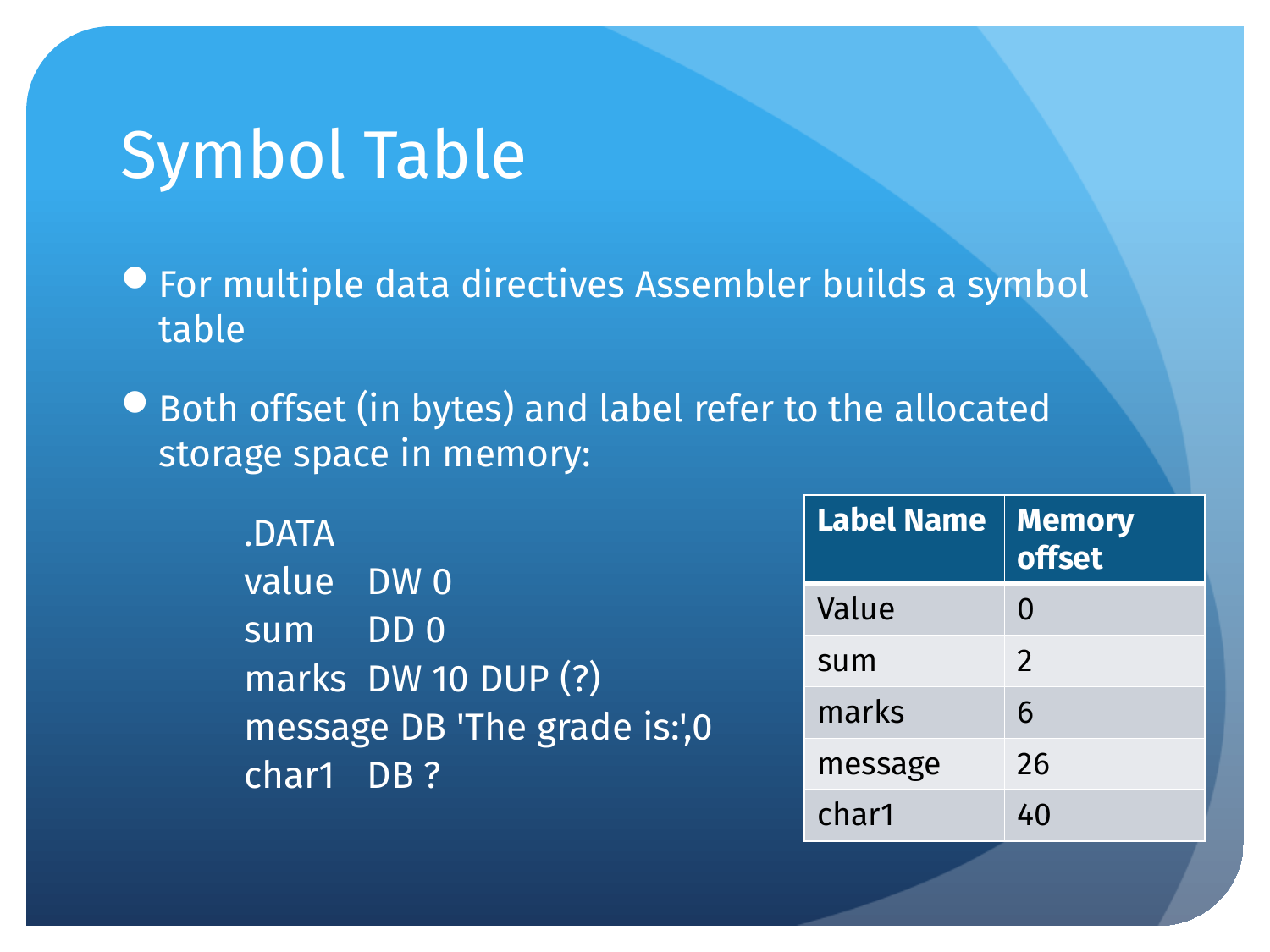

# Symbol Table
For multiple data directives Assembler builds a symbol table
Both offset (in bytes) and label refer to the allocated storage space in memory:
	.DATA
	value 	DW 0
	sum 	DD 0
	marks 	DW 10 DUP (?)
	message DB 'The grade is:',0
	char1 	DB ?
| Label Name | Memory offset |
| --- | --- |
| Value | 0 |
| sum | 2 |
| marks | 6 |
| message | 26 |
| char1 | 40 |